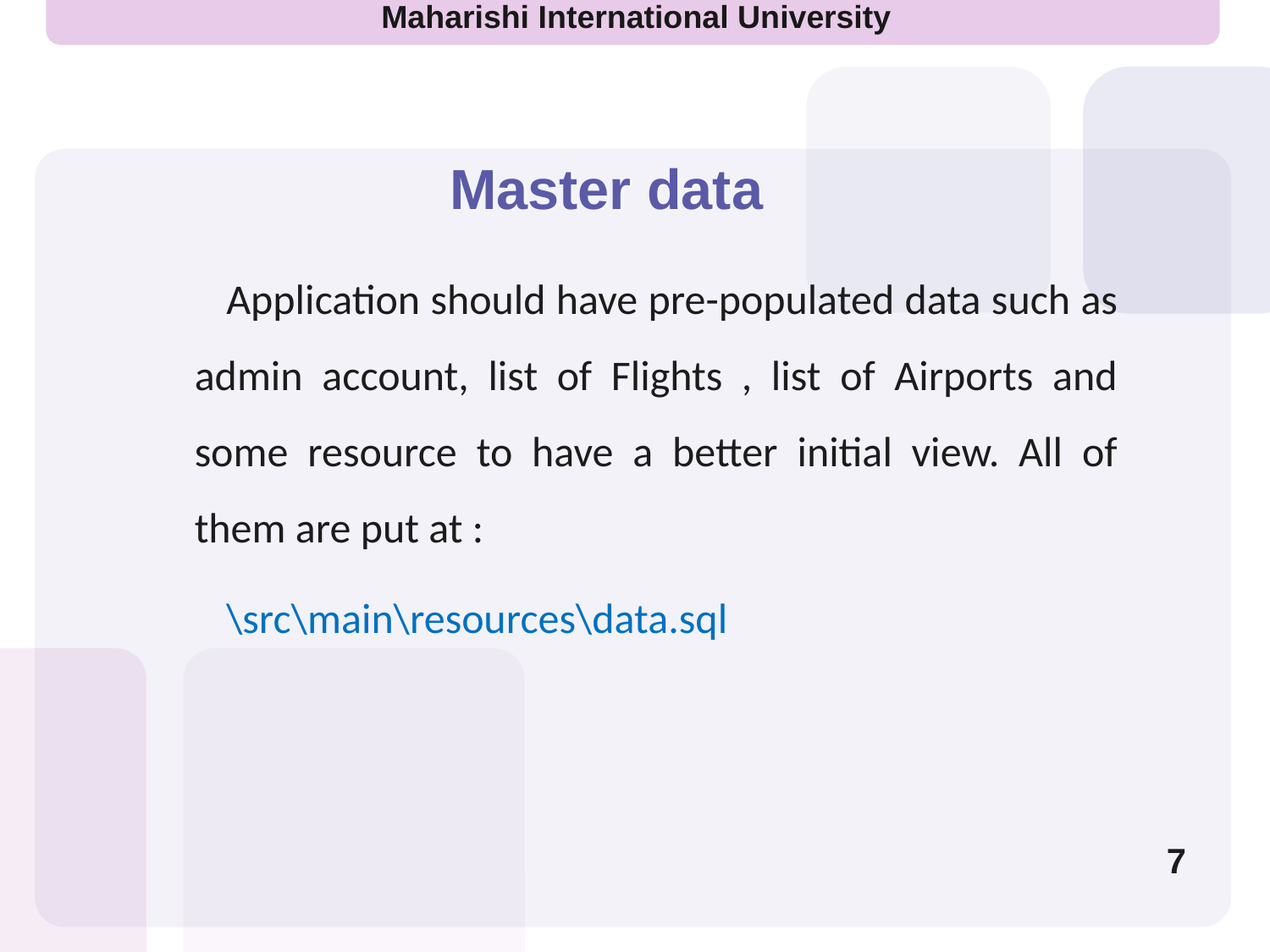

# Master data

Application should have pre-populated data such as admin account, list of Flights , list of Airports and some resource to have a better initial view. All of them are put at :
\src\main\resources\data.sql

7